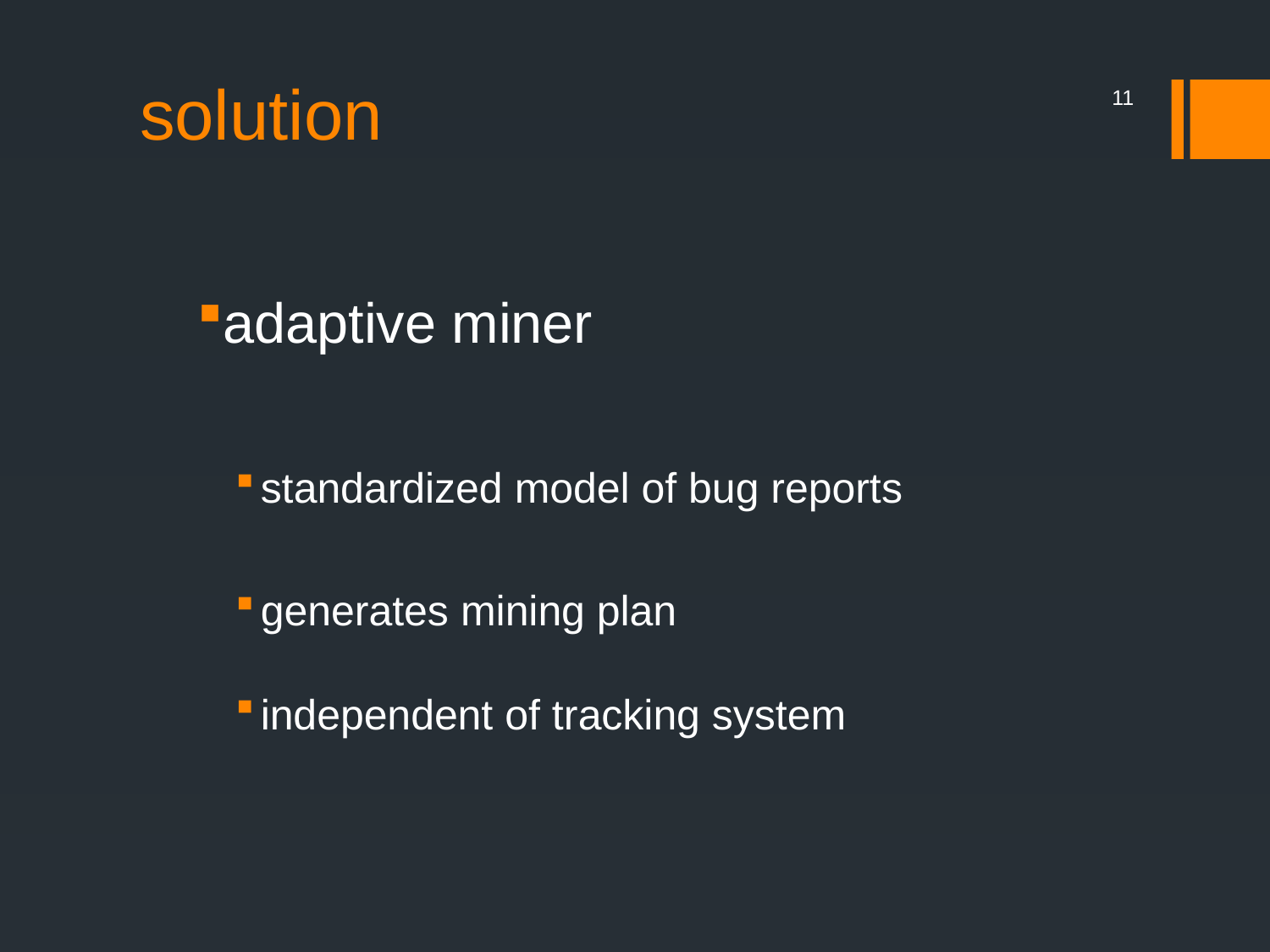

# solution
11
adaptive miner

standardized model of bug reports

generates mining plan

independent of tracking system